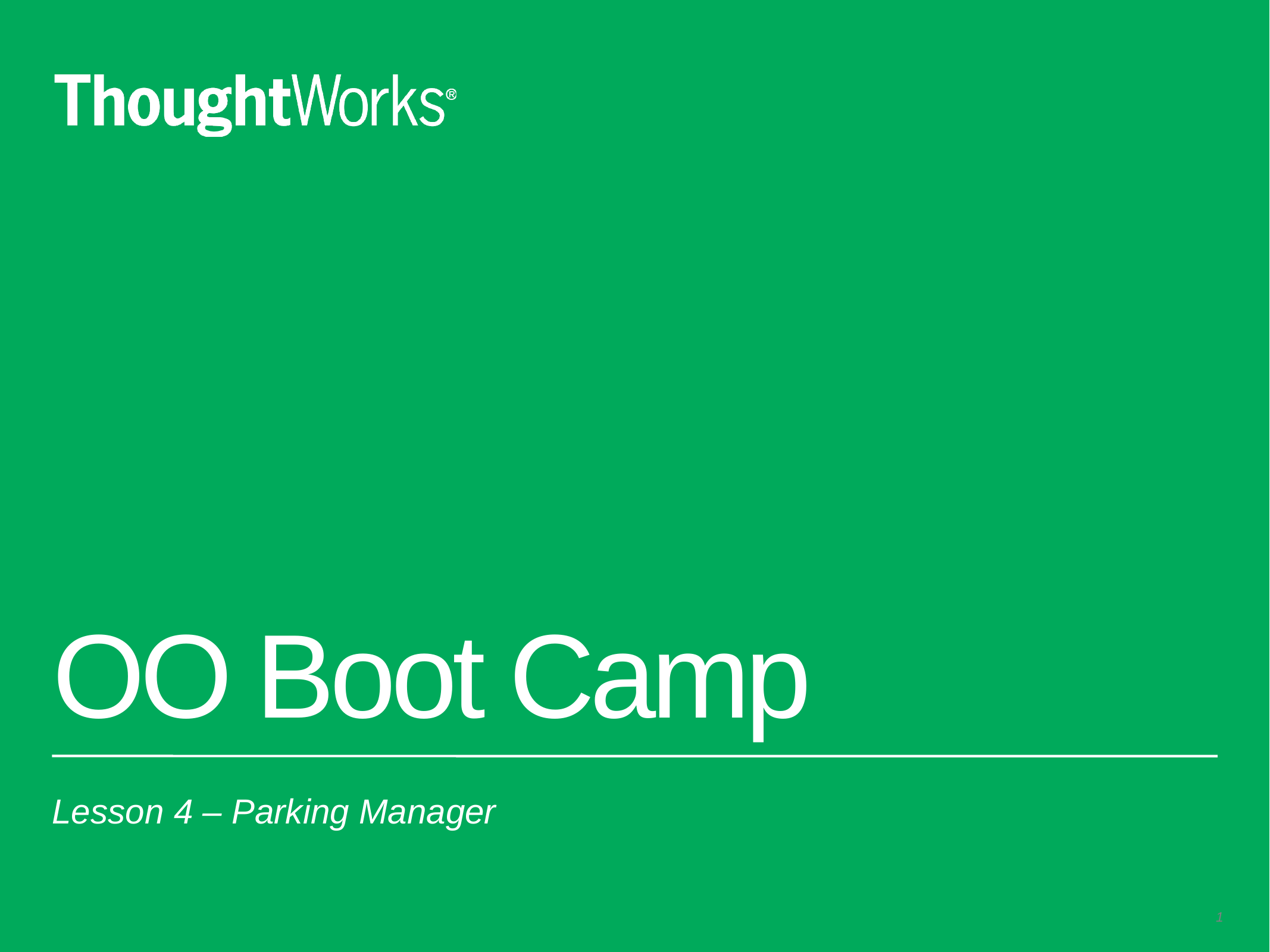

# OO Boot Camp
Lesson 4 – Parking Manager
1